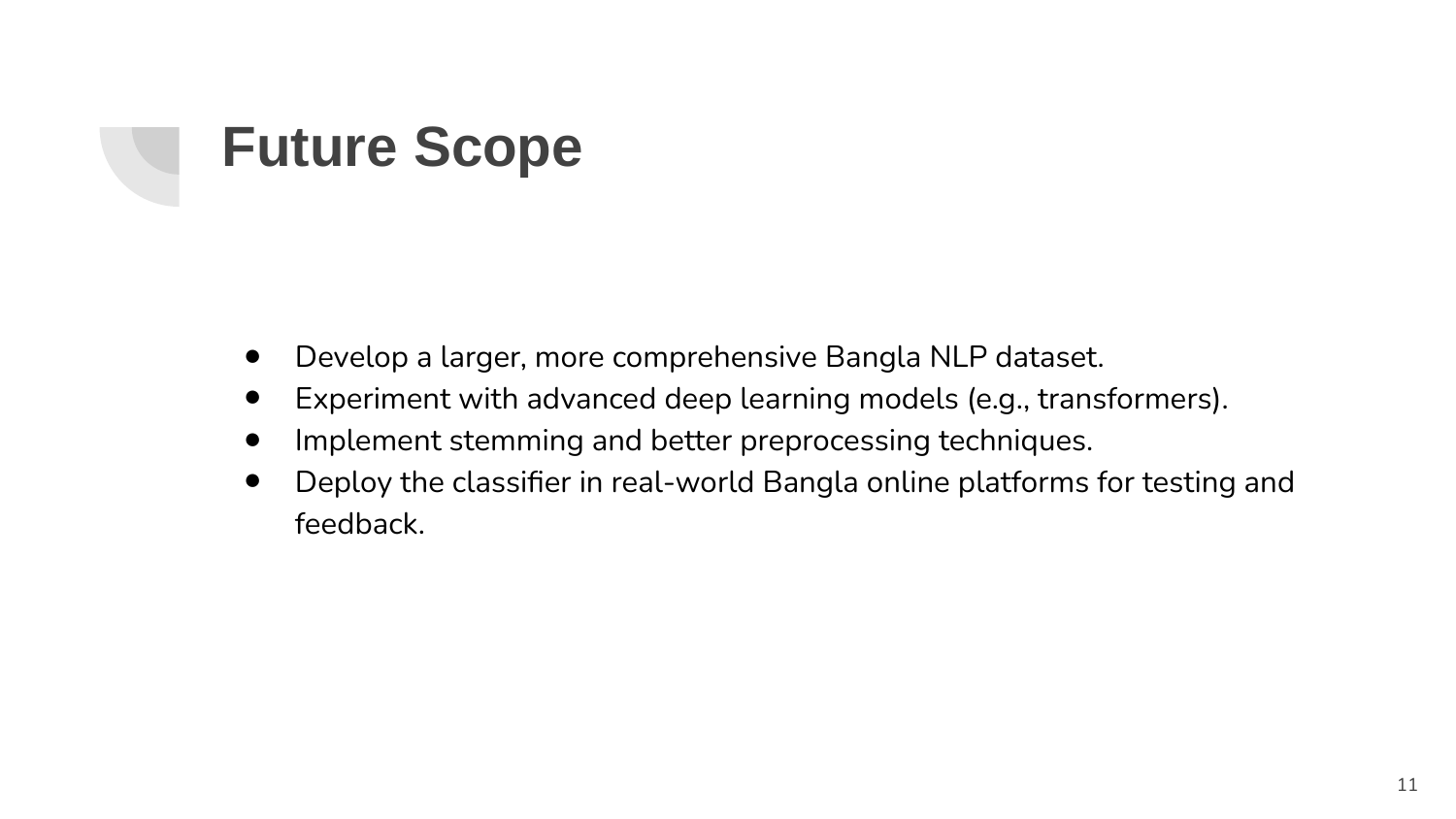

# Future Scope
Develop a larger, more comprehensive Bangla NLP dataset.
Experiment with advanced deep learning models (e.g., transformers).
Implement stemming and better preprocessing techniques.
Deploy the classifier in real-world Bangla online platforms for testing and feedback.

11